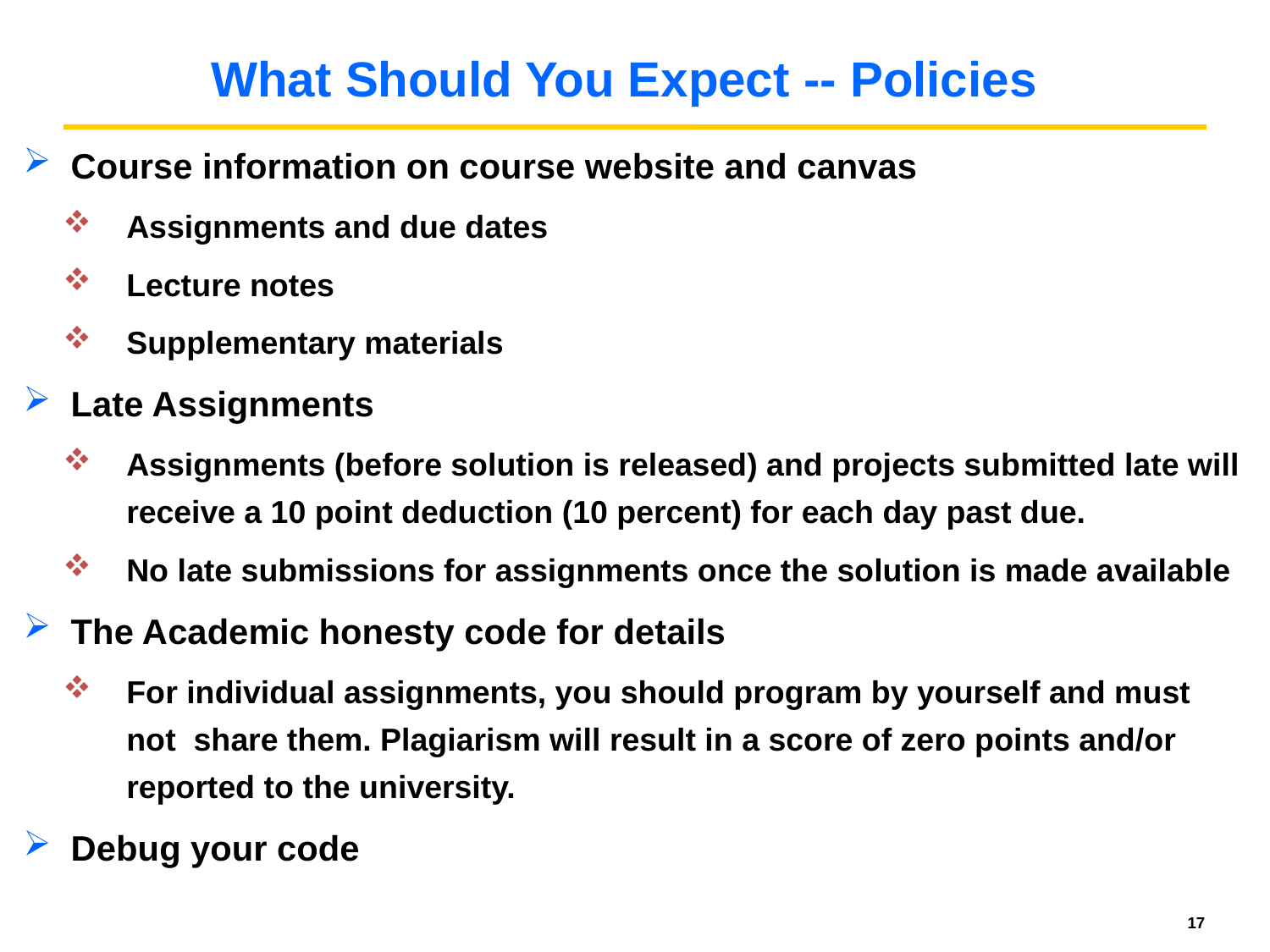

# What Should You Expect -- Policies
Course information on course website and canvas
Assignments and due dates
Lecture notes
Supplementary materials
Late Assignments
Assignments (before solution is released) and projects submitted late will receive a 10 point deduction (10 percent) for each day past due.
No late submissions for assignments once the solution is made available
The Academic honesty code for details
For individual assignments, you should program by yourself and must not  share them. Plagiarism will result in a score of zero points and/or reported to the university.
Debug your code

17